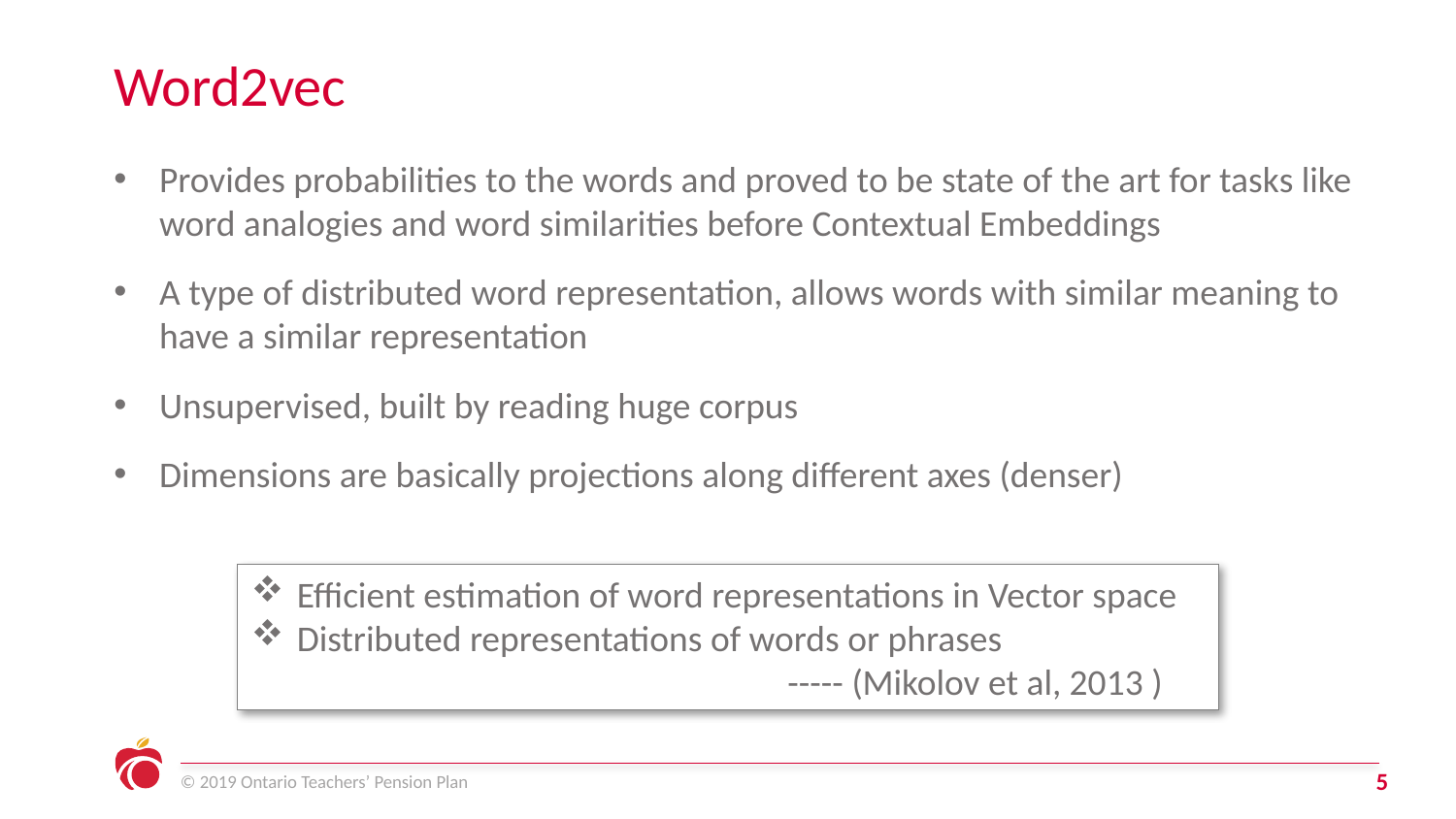

# Word2vec
Provides probabilities to the words and proved to be state of the art for tasks like word analogies and word similarities before Contextual Embeddings
A type of distributed word representation, allows words with similar meaning to have a similar representation
Unsupervised, built by reading huge corpus
Dimensions are basically projections along different axes (denser)
Efficient estimation of word representations in Vector space
Distributed representations of words or phrases
                                                                 ----- (Mikolov et al, 2013 )
5
© 2019 Ontario Teachers’ Pension Plan